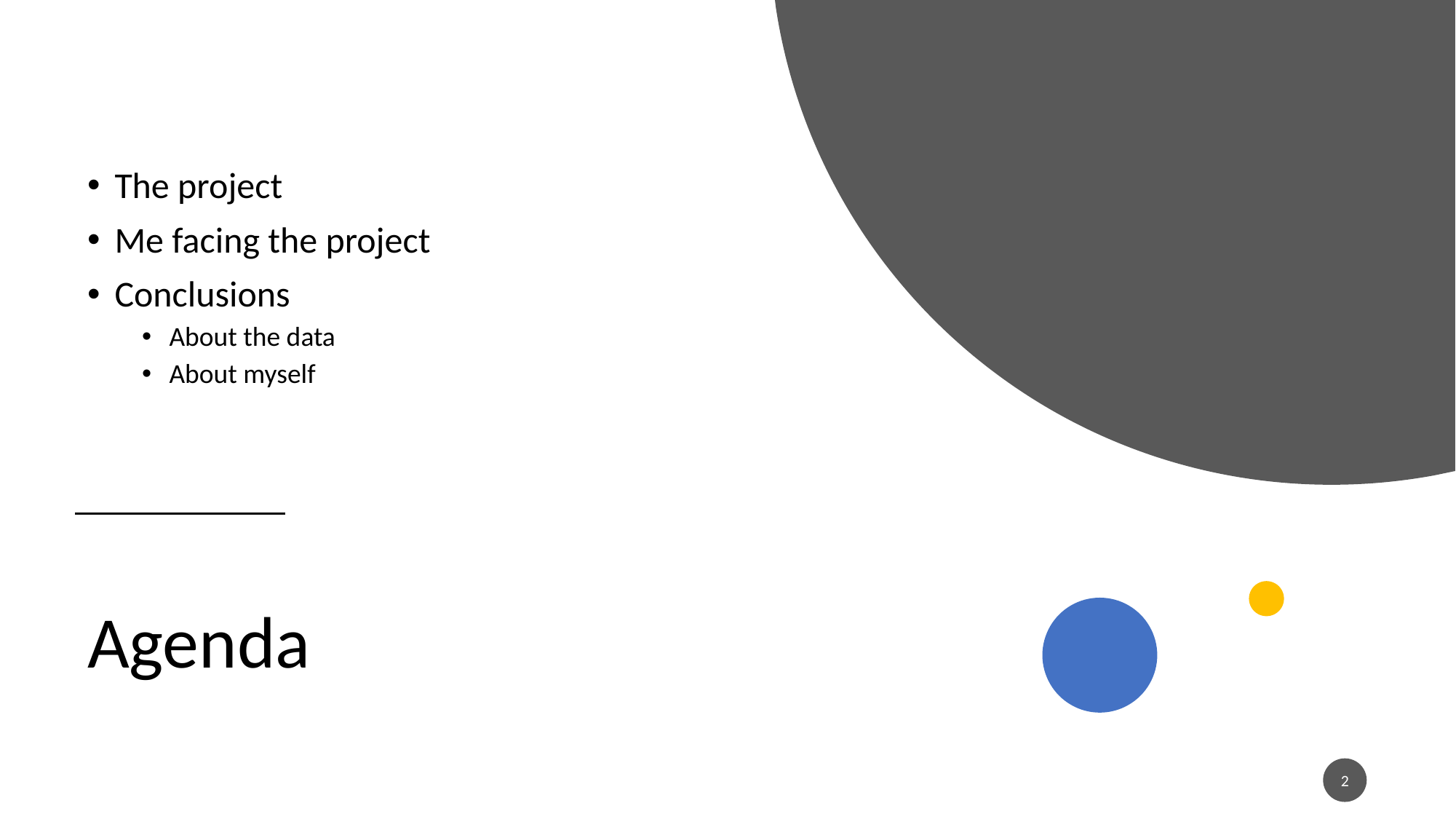

The project
Me facing the project
Conclusions
About the data
About myself
# Agenda

2